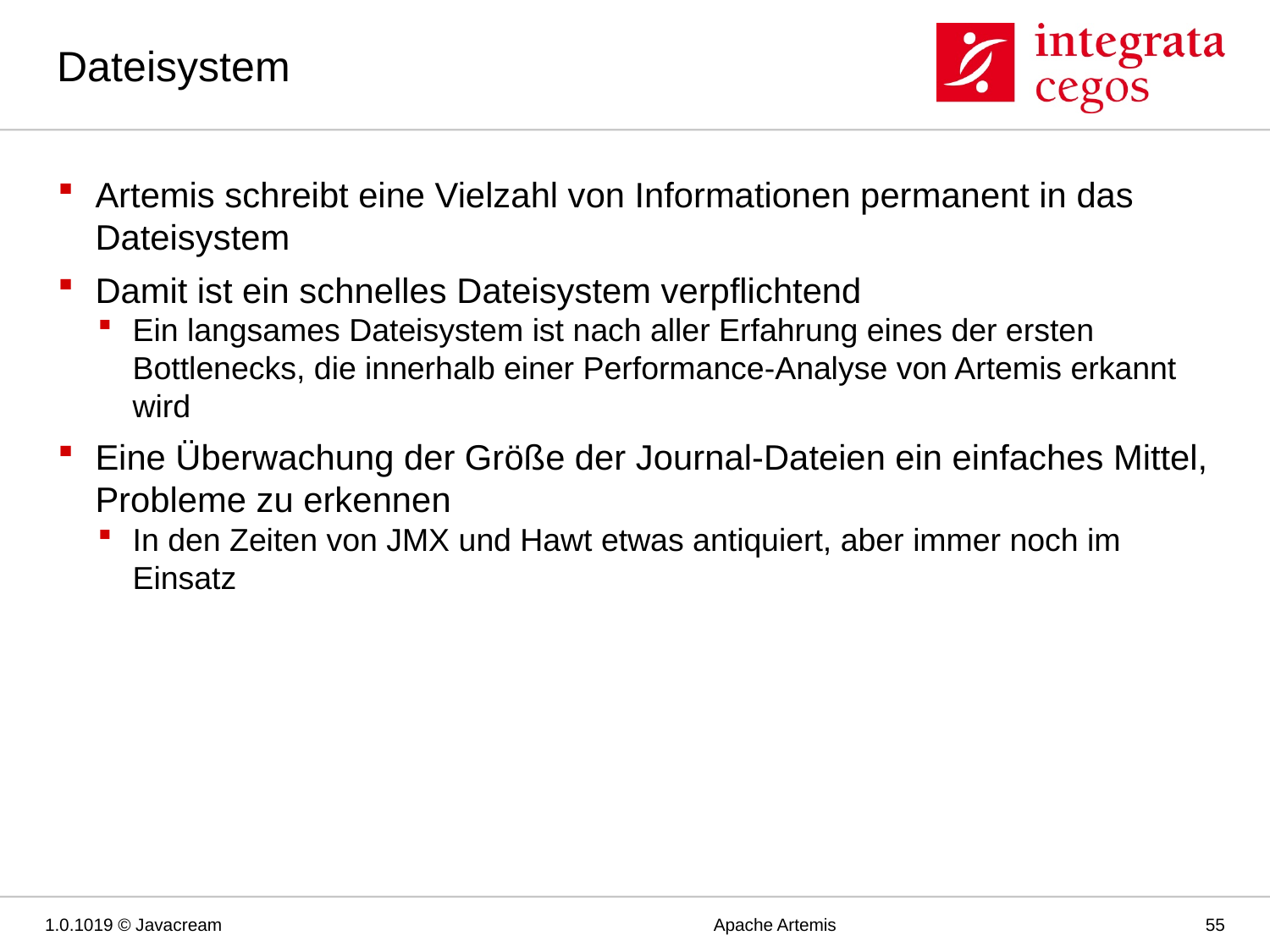

# Dateisystem
Artemis schreibt eine Vielzahl von Informationen permanent in das Dateisystem
Damit ist ein schnelles Dateisystem verpflichtend
Ein langsames Dateisystem ist nach aller Erfahrung eines der ersten Bottlenecks, die innerhalb einer Performance-Analyse von Artemis erkannt wird
Eine Überwachung der Größe der Journal-Dateien ein einfaches Mittel, Probleme zu erkennen
In den Zeiten von JMX und Hawt etwas antiquiert, aber immer noch im Einsatz
1.0.1019 © Javacream
Apache Artemis
55